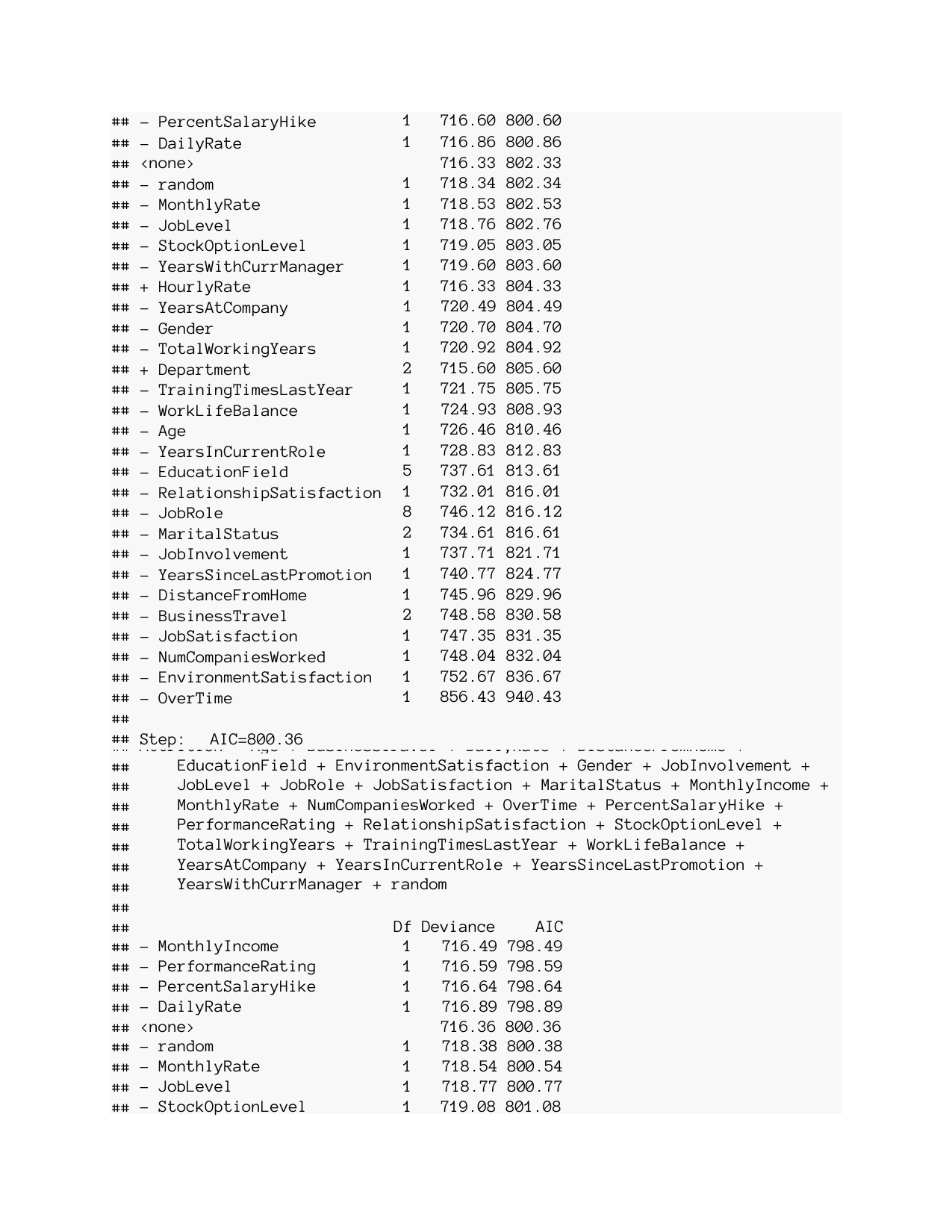

| ## | - PercentSalaryHike | 1 | 716.60 | 800.60 |
| --- | --- | --- | --- | --- |
| ## | - DailyRate | 1 | 716.86 | 800.86 |
| ## | <none> |  | 716.33 | 802.33 |
| ## | - random | 1 | 718.34 | 802.34 |
| ## | - MonthlyRate | 1 | 718.53 | 802.53 |
| ## | - JobLevel | 1 | 718.76 | 802.76 |
| ## | - StockOptionLevel | 1 | 719.05 | 803.05 |
| ## | - YearsWithCurrManager | 1 | 719.60 | 803.60 |
| ## | + HourlyRate | 1 | 716.33 | 804.33 |
| ## | - YearsAtCompany | 1 | 720.49 | 804.49 |
| ## | - Gender | 1 | 720.70 | 804.70 |
| ## | - TotalWorkingYears | 1 | 720.92 | 804.92 |
| ## | + Department | 2 | 715.60 | 805.60 |
| ## | - TrainingTimesLastYear | 1 | 721.75 | 805.75 |
| ## | - WorkLifeBalance | 1 | 724.93 | 808.93 |
| ## | - Age | 1 | 726.46 | 810.46 |
| ## | - YearsInCurrentRole | 1 | 728.83 | 812.83 |
| ## | - EducationField | 5 | 737.61 | 813.61 |
| ## | - RelationshipSatisfaction | 1 | 732.01 | 816.01 |
| ## | - JobRole | 8 | 746.12 | 816.12 |
| ## | - MaritalStatus | 2 | 734.61 | 816.61 |
| ## | - JobInvolvement | 1 | 737.71 | 821.71 |
| ## | - YearsSinceLastPromotion | 1 | 740.77 | 824.77 |
| ## | - DistanceFromHome | 1 | 745.96 | 829.96 |
| ## | - BusinessTravel | 2 | 748.58 | 830.58 |
| ## | - JobSatisfaction | 1 | 747.35 | 831.35 |
| ## | - NumCompaniesWorked | 1 | 748.04 | 832.04 |
| ## | - EnvironmentSatisfaction | 1 | 752.67 | 836.67 |
| ## | - OverTime | 1 | 856.43 | 940.43 |
| ## |  |  |  |  |
| ## | Step: AIC=800.36 |  |  |  |

##  Attrition  ~  Age  +  BusinessTravel  +  DailyRate  +  DistanceFromHome  +

##
##
##
##
##
##
##
##
##
EducationField  +  EnvironmentSatisfaction  +  Gender  +  JobInvolvement  + JobLevel  +  JobRole  +  JobSatisfaction  +  MaritalStatus  +  MonthlyIncome  + MonthlyRate  +  NumCompaniesWorked  +  OverTime  +  PercentSalaryHike  + PerformanceRating  +  RelationshipSatisfaction  +  StockOptionLevel  + TotalWorkingYears  +  TrainingTimesLastYear  +  WorkLifeBalance  + YearsAtCompany  +  YearsInCurrentRole  +  YearsSinceLastPromotion  + YearsWithCurrManager  +  random

Df  Deviance	AIC

##  -  MonthlyIncome
##  -  PerformanceRating
##  -  PercentSalaryHike
##  -  DailyRate
##  <none>
##  -  random
##  -  MonthlyRate
##  -  JobLevel
1	716.49  798.49
1	716.59  798.59
1	716.64  798.64
1	716.89  798.89
716.36  800.36
1	718.38  800.38
1	718.54  800.54
1	718.77  800.77

##  -  StockOptionLevel
1
719.08  801.08